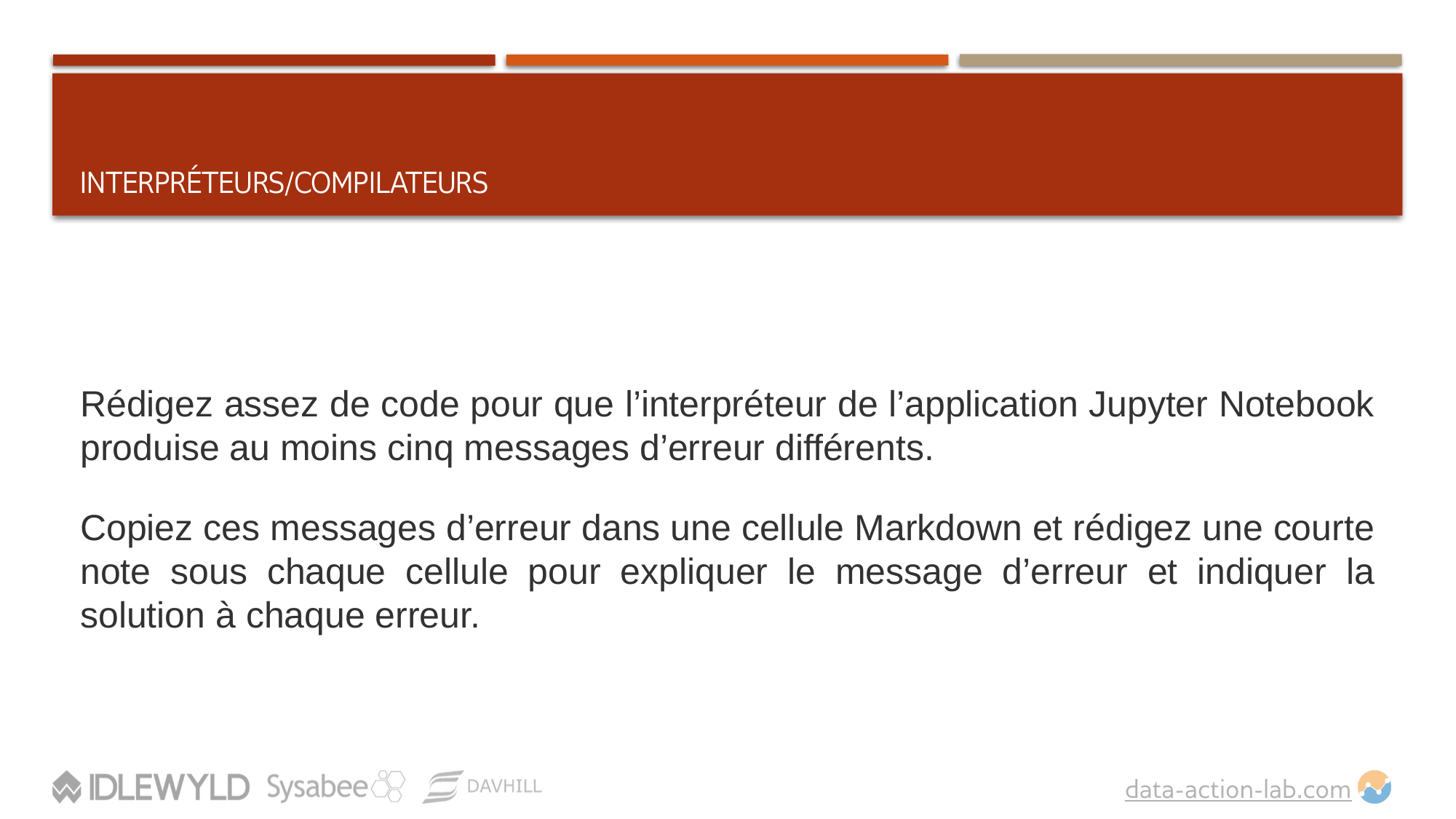

# INTERPRÉTEURS/COMPILATEURS
Rédigez assez de code pour que l’interpréteur de l’application Jupyter Notebook produise au moins cinq messages d’erreur différents.

Copiez ces messages d’erreur dans une cellule Markdown et rédigez une courte note sous chaque cellule pour expliquer le message d’erreur et indiquer la solution à chaque erreur.